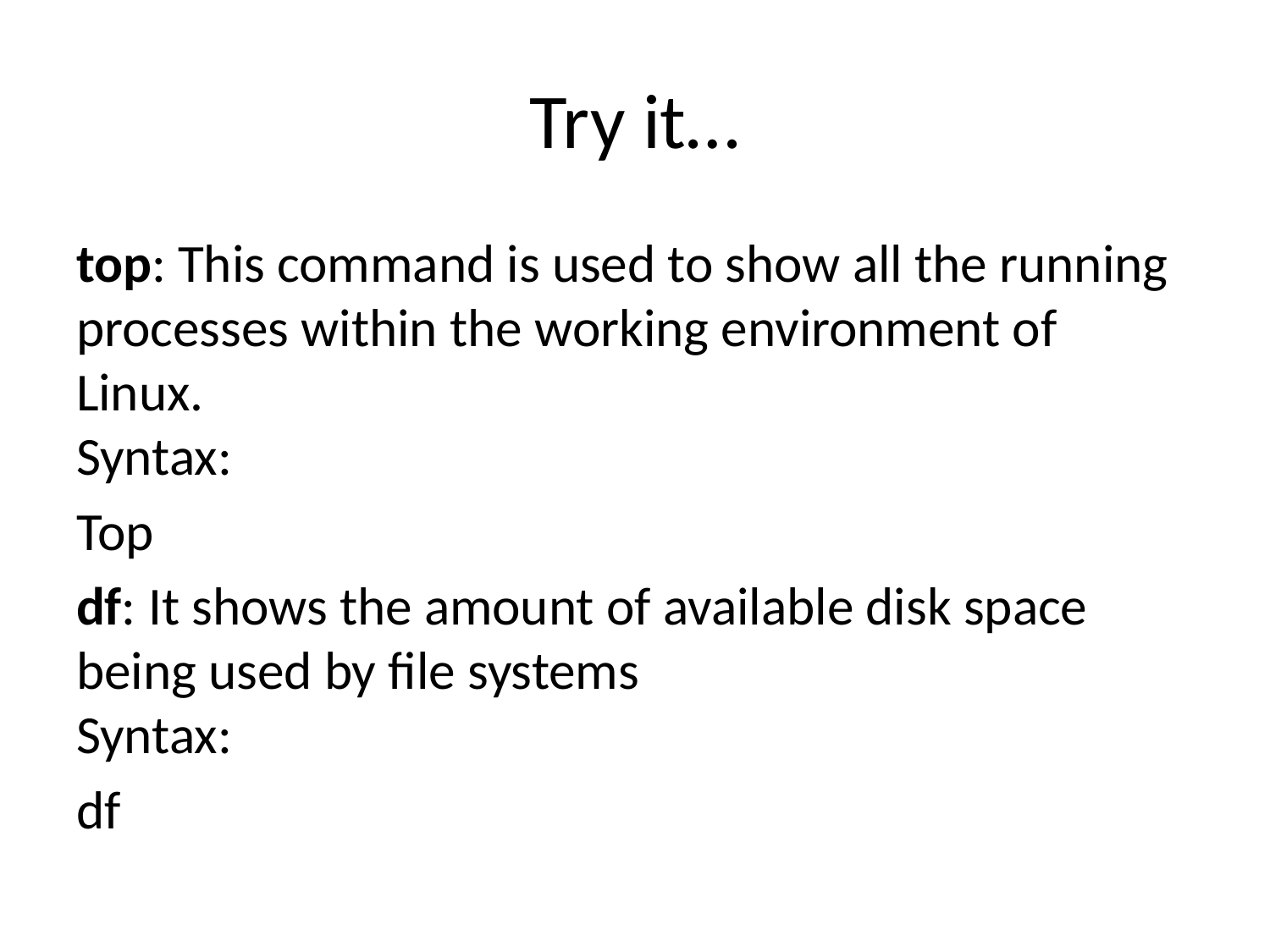

# Try it…
top: This command is used to show all the running processes within the working environment of Linux.
Syntax:
Top
df: It shows the amount of available disk space being used by file systems
Syntax:
df